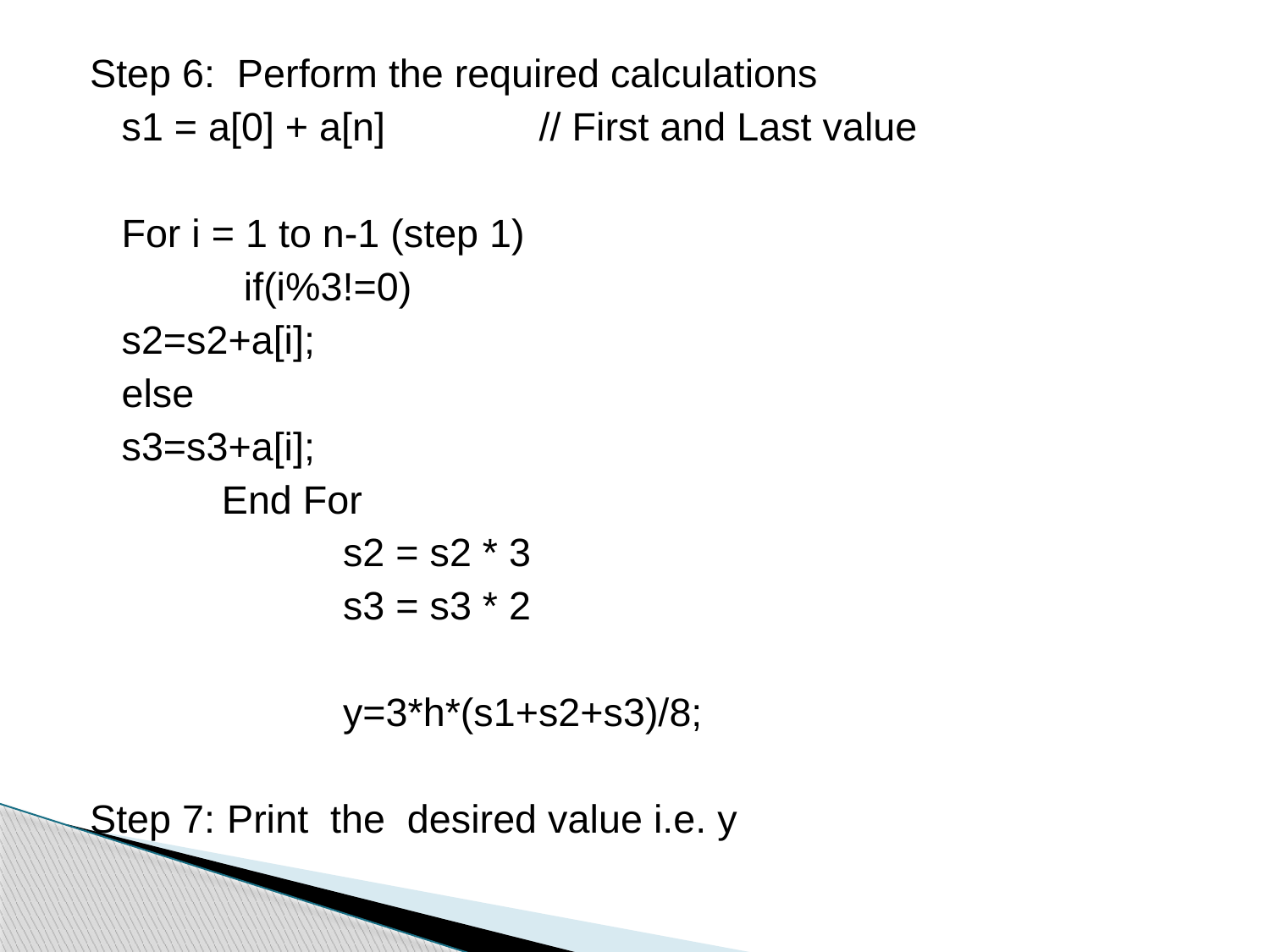

Step 6:  Perform the required calculations
	s1 = a[0] + a[n]              // First and Last value

	For i = 1 to n-1 (step 1)
              if(i%3!=0)
		s2=s2+a[i];
	else
		s3=s3+a[i];
            End For
                       s2 = s2 * 3
                       s3 = s3 * 2

                       y=3*h*(s1+s2+s3)/8;

Step 7:	Print  the  desired value i.e. y